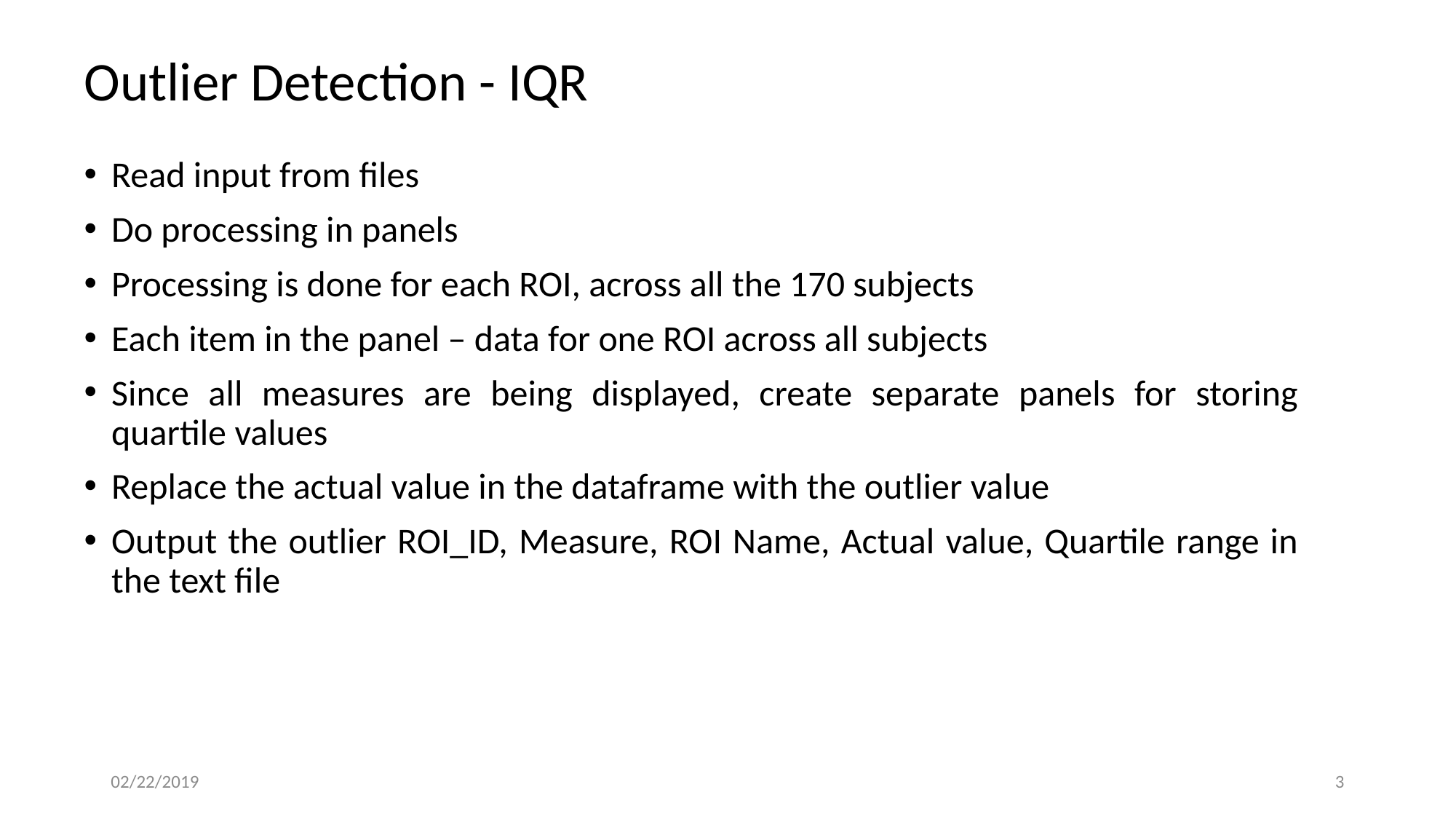

# Outlier Detection - IQR

Read input from files
Do processing in panels
Processing is done for each ROI, across all the 170 subjects
Each item in the panel – data for one ROI across all subjects
Since all measures are being displayed, create separate panels for storing quartile values
Replace the actual value in the dataframe with the outlier value
Output the outlier ROI_ID, Measure, ROI Name, Actual value, Quartile range in the text file

02/22/2019
3